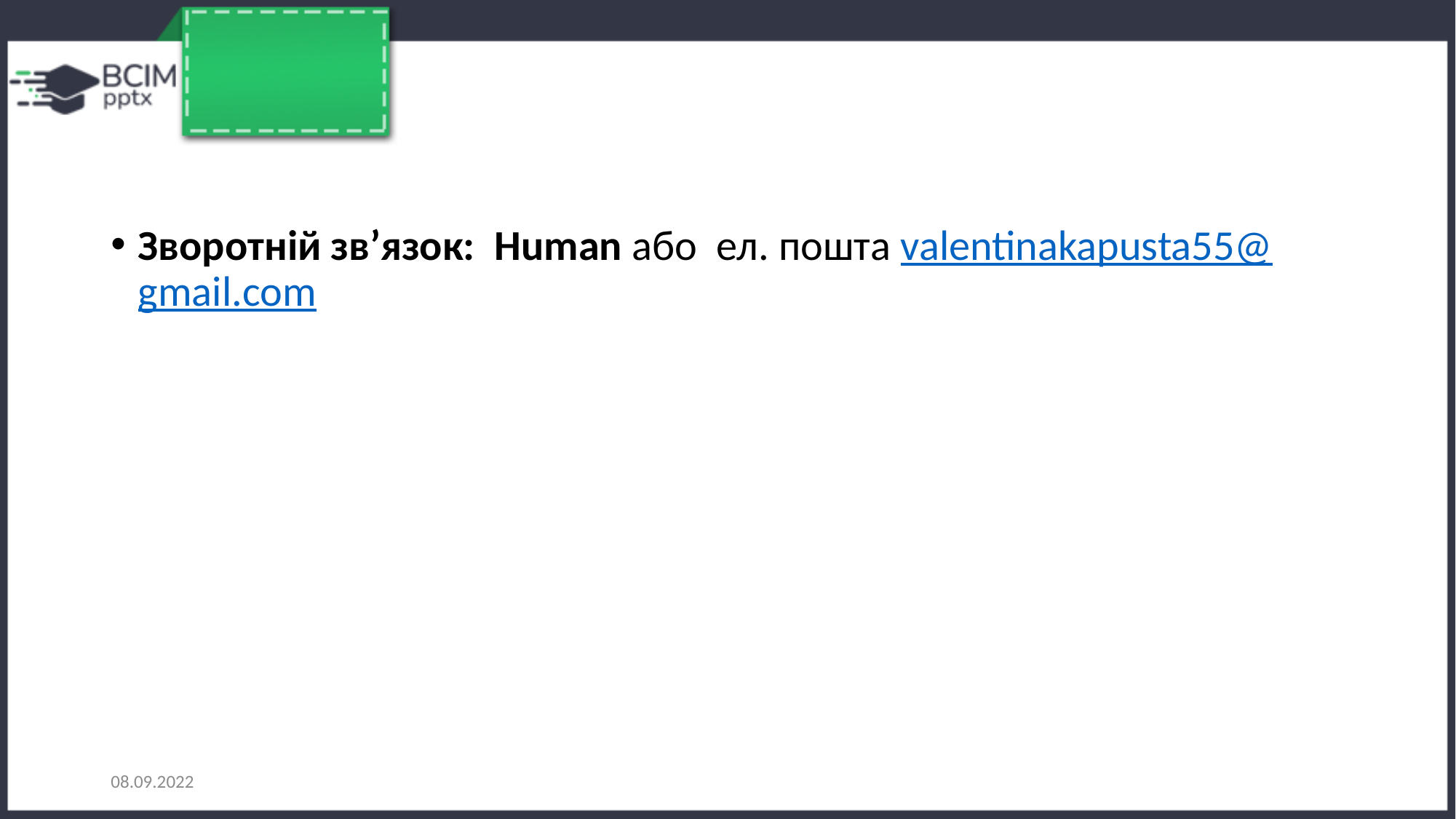

#
Зворотній зв’язок:  Human або  ел. пошта valentinakapusta55@gmail.com
08.09.2022